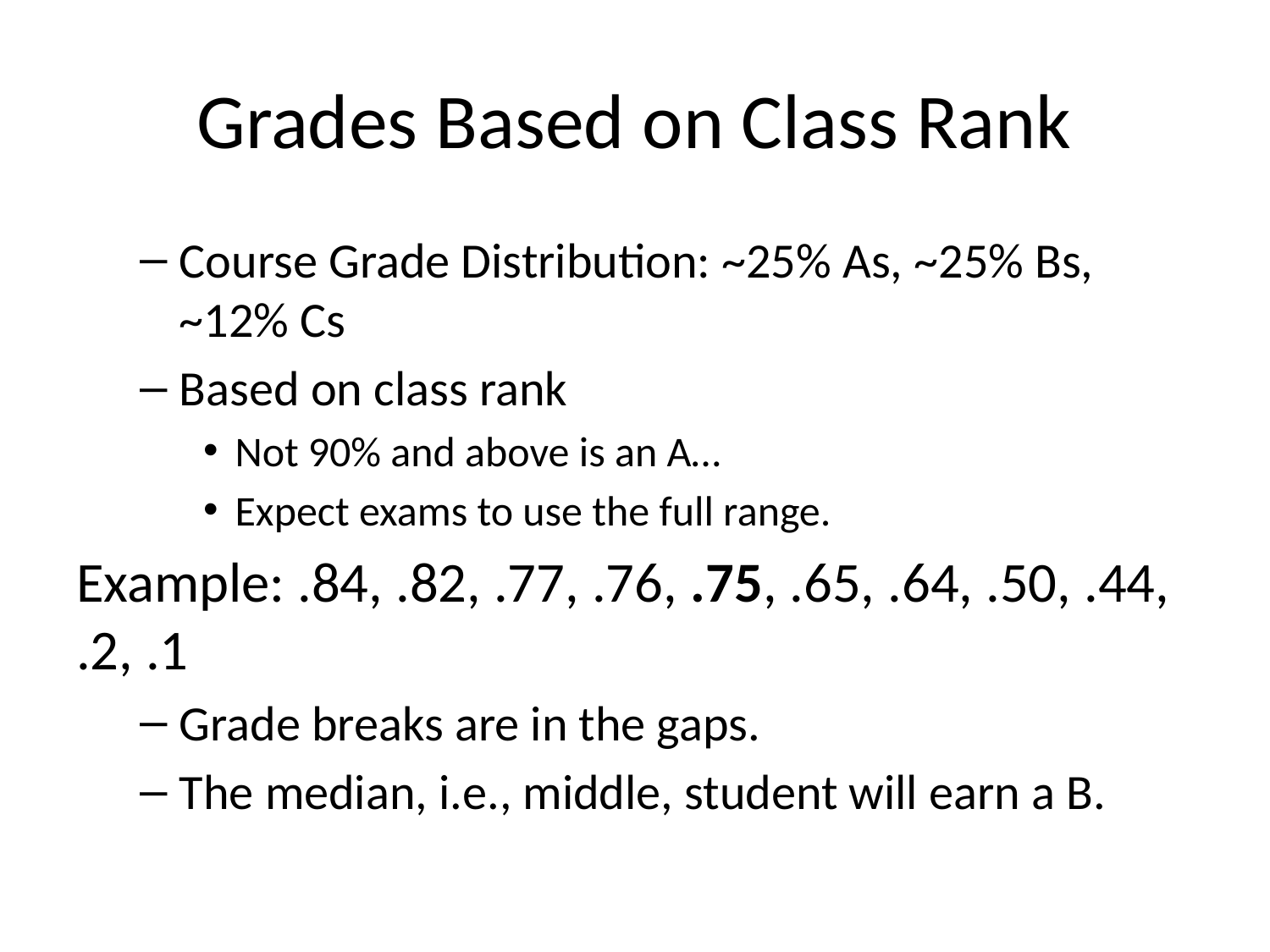

# Grades Based on Class Rank
Course Grade Distribution: ~25% As, ~25% Bs, ~12% Cs
Based on class rank
Not 90% and above is an A…
Expect exams to use the full range.
Example: .84, .82, .77, .76, .75, .65, .64, .50, .44, .2, .1
Grade breaks are in the gaps.
The median, i.e., middle, student will earn a B.